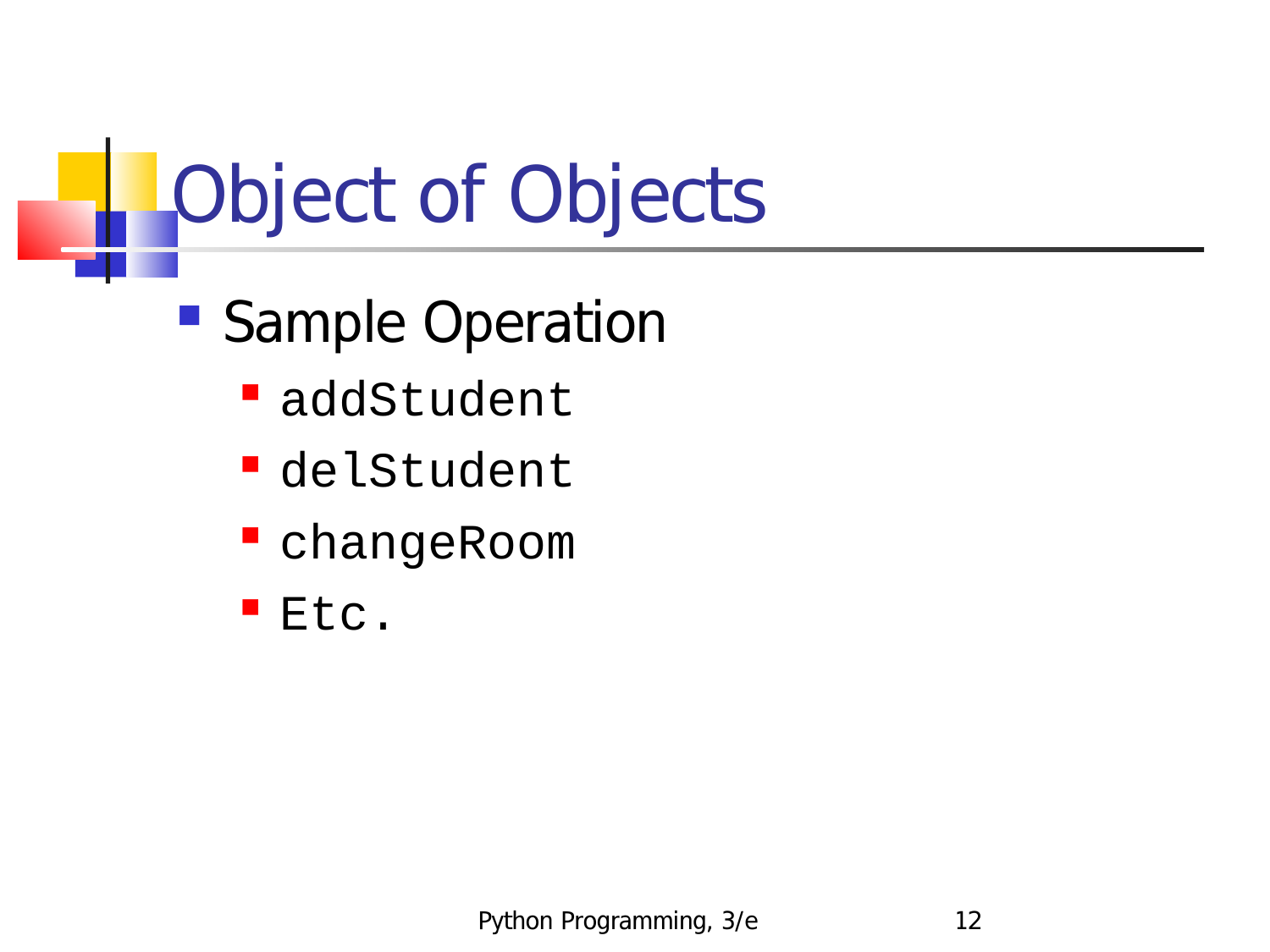

Object of Objects
Sample Operation
addStudent
delStudent
changeRoom
Etc.
Python Programming, 3/e
12